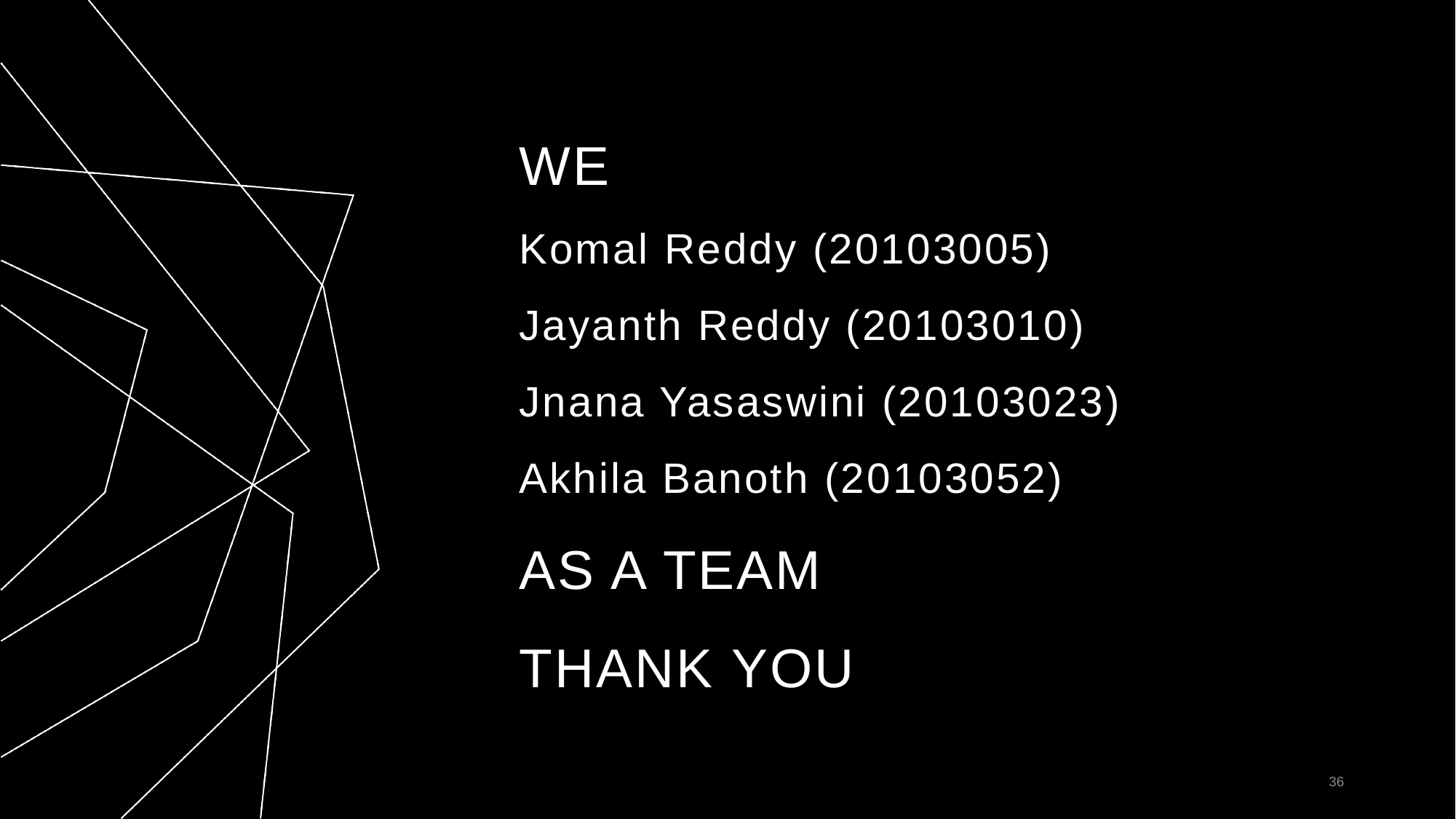

# WE Komal Reddy (20103005) Jayanth Reddy (20103010) Jnana Yasaswini (20103023) Akhila Banoth (20103052) AS A TEAM THANK YOU
36